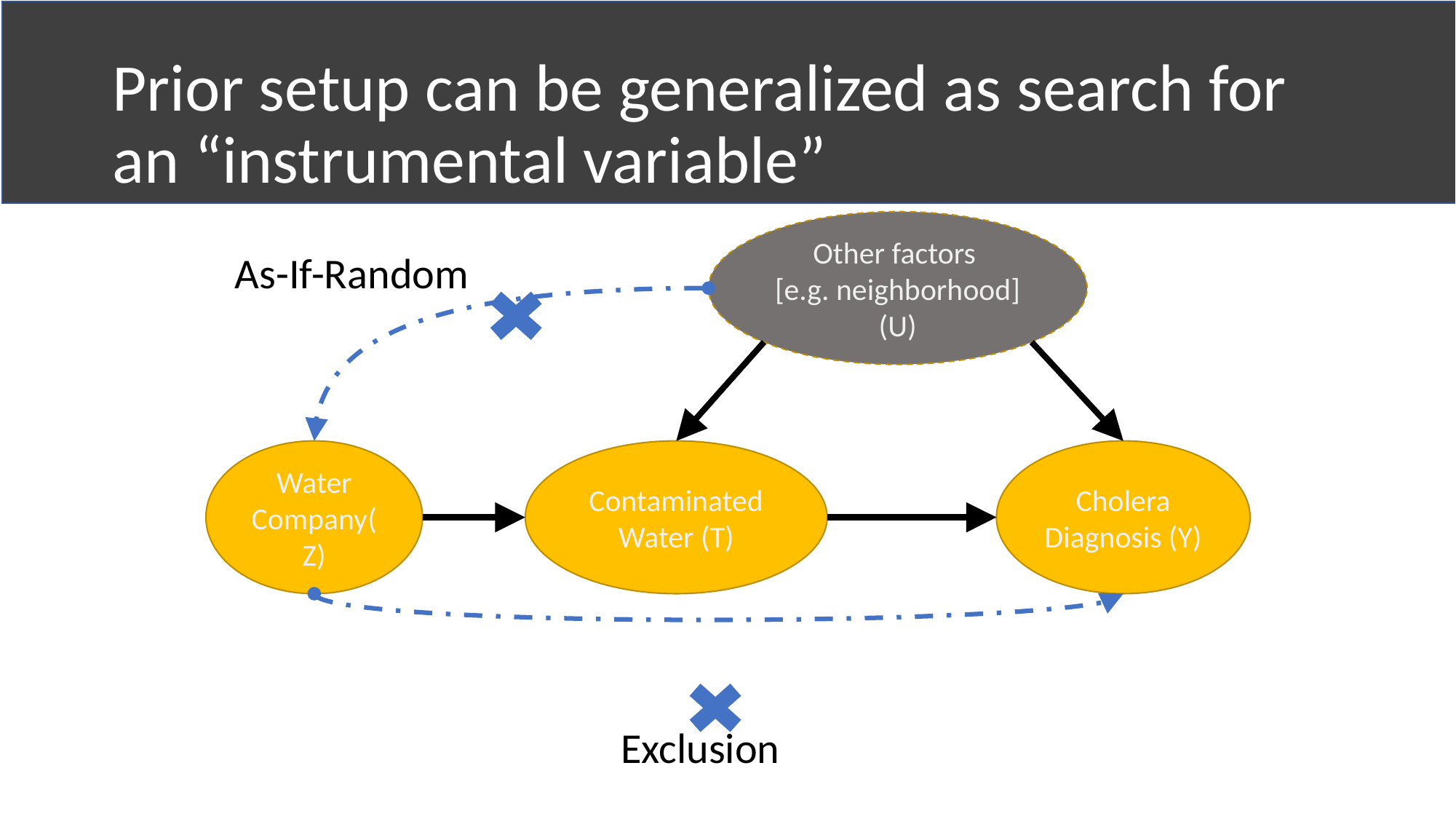

#
Prior setup can be generalized as search for an “instrumental variable”
Other factors
[e.g. neighborhood] (U)
As-If-Random

Water Company(Z)
Contaminated Water (T)
Cholera Diagnosis (Y)

Exclusion